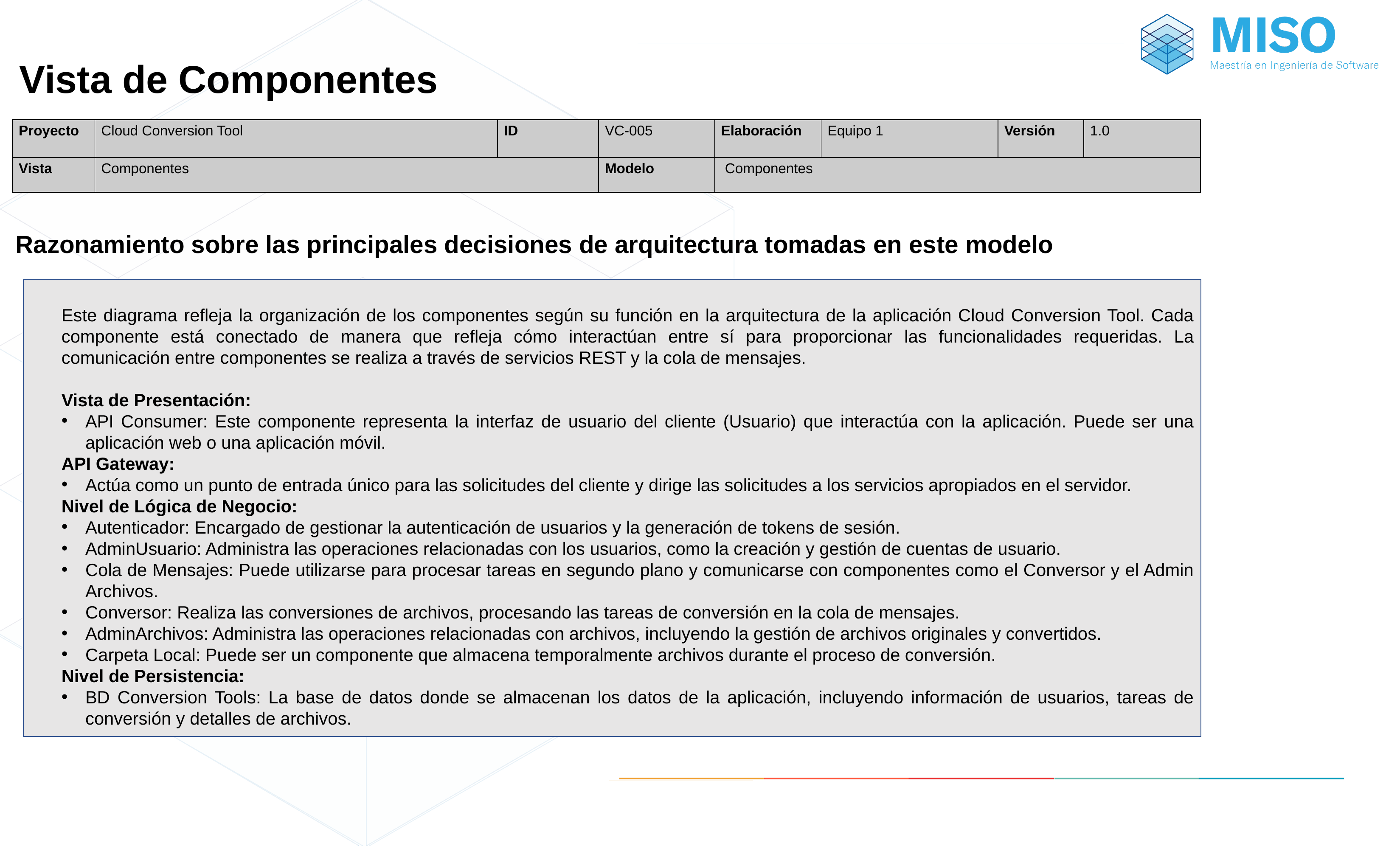

# Vista de Componentes
| Proyecto | Cloud Conversion Tool | ID | VC-005 | Elaboración | Equipo 1 | Versión | 1.0 |
| --- | --- | --- | --- | --- | --- | --- | --- |
| Vista | Componentes |  | Modelo | Componentes |  |  |  |
Razonamiento sobre las principales decisiones de arquitectura tomadas en este modelo

Este diagrama refleja la organización de los componentes según su función en la arquitectura de la aplicación Cloud Conversion Tool. Cada componente está conectado de manera que refleja cómo interactúan entre sí para proporcionar las funcionalidades requeridas. La comunicación entre componentes se realiza a través de servicios REST y la cola de mensajes.

Vista de Presentación:
API Consumer: Este componente representa la interfaz de usuario del cliente (Usuario) que interactúa con la aplicación. Puede ser una aplicación web o una aplicación móvil.
API Gateway:
Actúa como un punto de entrada único para las solicitudes del cliente y dirige las solicitudes a los servicios apropiados en el servidor.
Nivel de Lógica de Negocio:
Autenticador: Encargado de gestionar la autenticación de usuarios y la generación de tokens de sesión.
AdminUsuario: Administra las operaciones relacionadas con los usuarios, como la creación y gestión de cuentas de usuario.
Cola de Mensajes: Puede utilizarse para procesar tareas en segundo plano y comunicarse con componentes como el Conversor y el Admin Archivos.
Conversor: Realiza las conversiones de archivos, procesando las tareas de conversión en la cola de mensajes.
AdminArchivos: Administra las operaciones relacionadas con archivos, incluyendo la gestión de archivos originales y convertidos.
Carpeta Local: Puede ser un componente que almacena temporalmente archivos durante el proceso de conversión.
Nivel de Persistencia:
BD Conversion Tools: La base de datos donde se almacenan los datos de la aplicación, incluyendo información de usuarios, tareas de conversión y detalles de archivos.